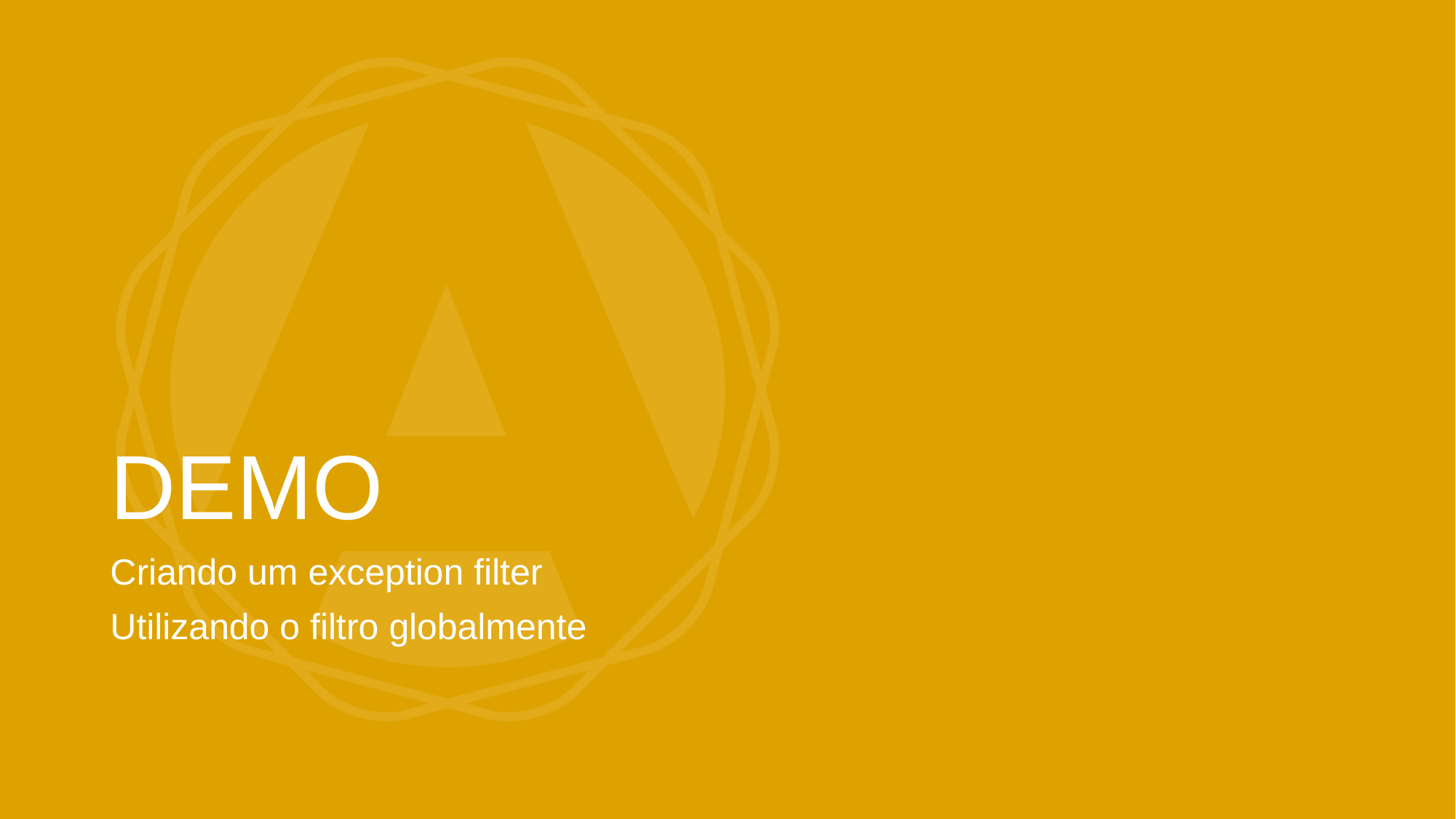

# DEMO
Criando um exception filter
Utilizando o filtro globalmente